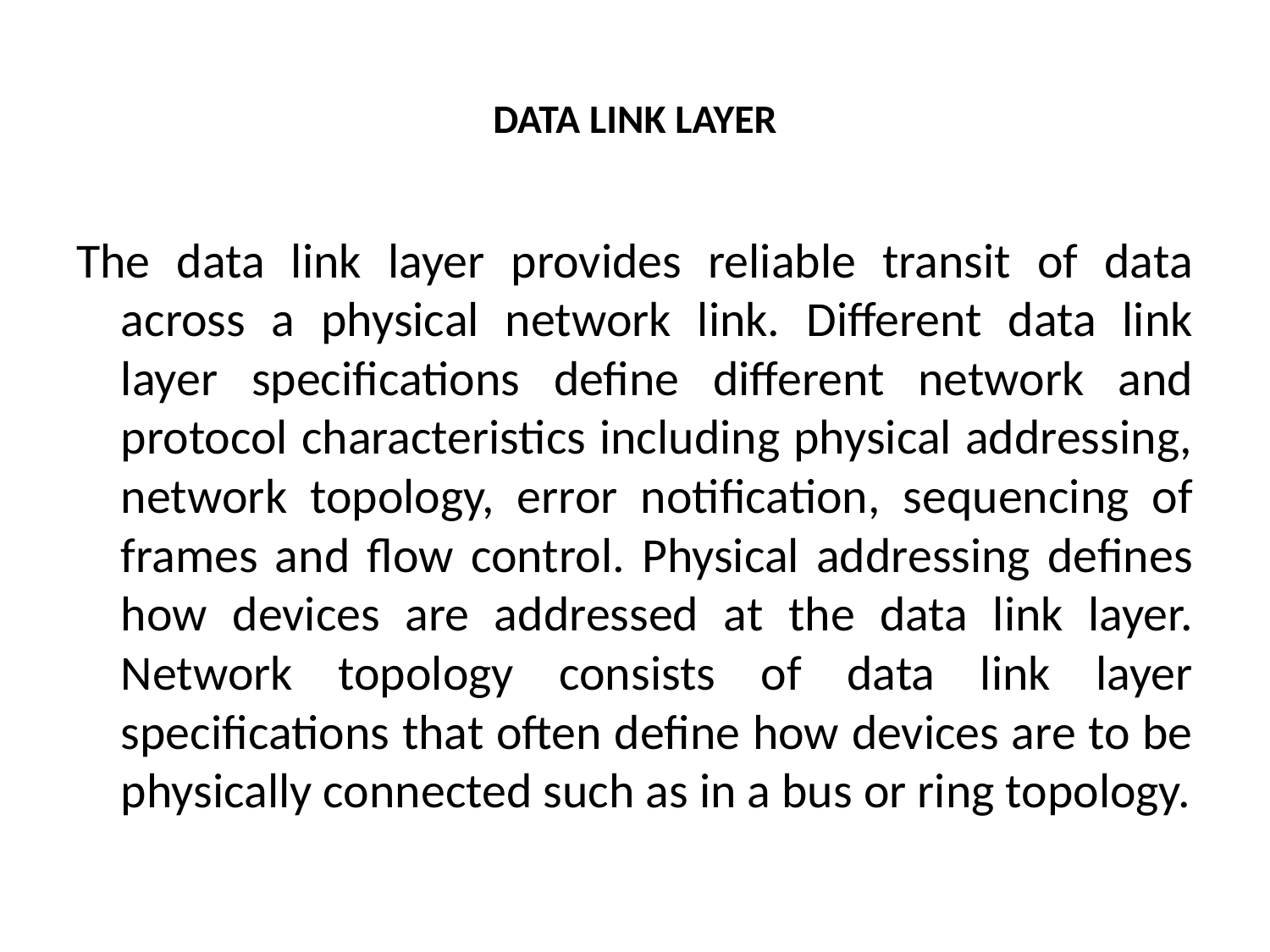

# DATA LINK LAYER
The data link layer provides reliable transit of data across a physical network link. Different data link layer specifications define different network and protocol characteristics including physical addressing, network topology, error notification, sequencing of frames and flow control. Physical addressing defines how devices are addressed at the data link layer. Network topology consists of data link layer specifications that often define how devices are to be physically connected such as in a bus or ring topology.